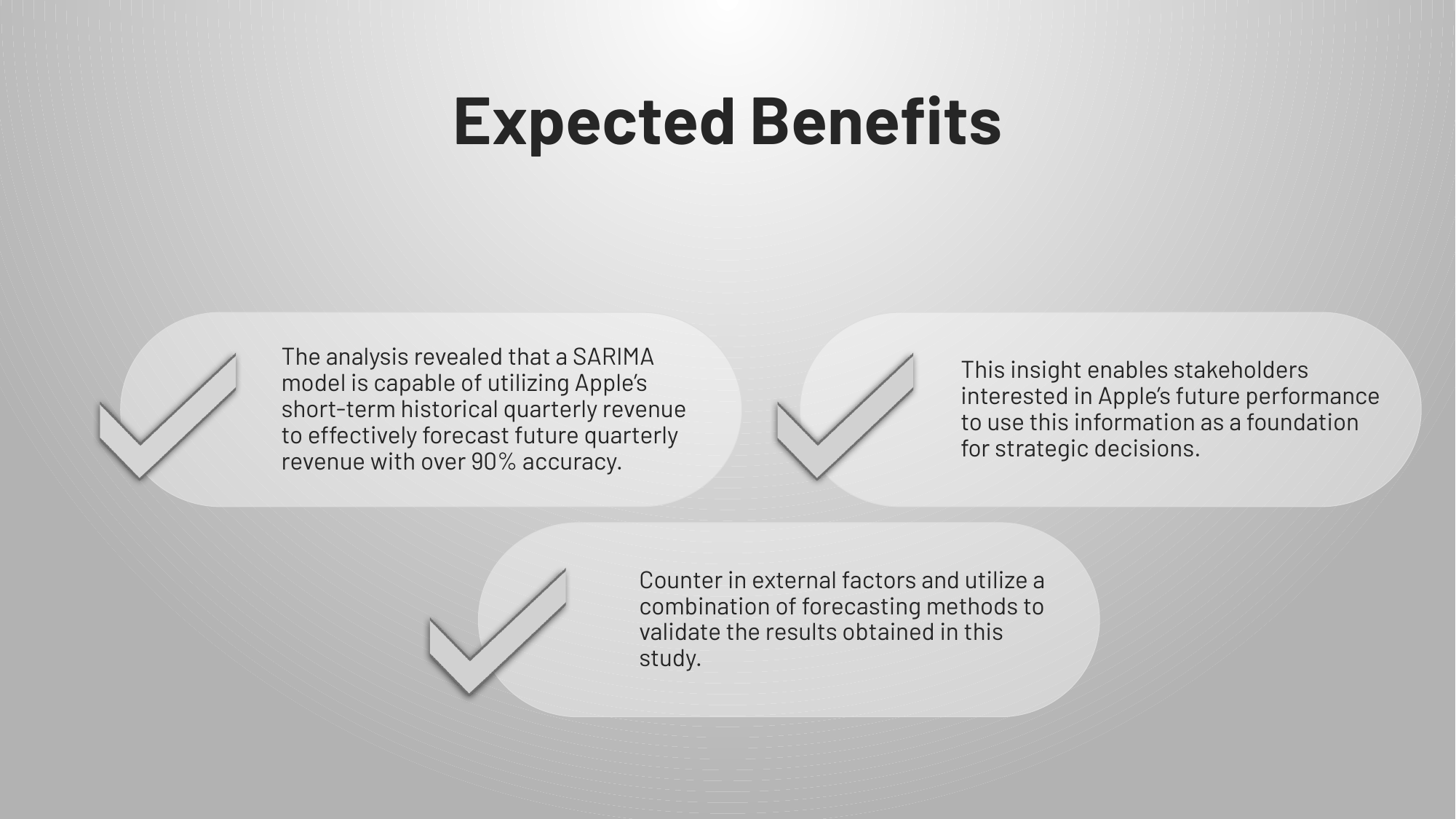

# Expected Benefits
The analysis revealed that a SARIMA model is capable of utilizing Apple’s short-term historical quarterly revenue to effectively forecast future quarterly revenue with over 90% accuracy.
This insight enables stakeholders interested in Apple’s future performance to use this information as a foundation for strategic decisions.
Counter in external factors and utilize a combination of forecasting methods to validate the results obtained in this study.